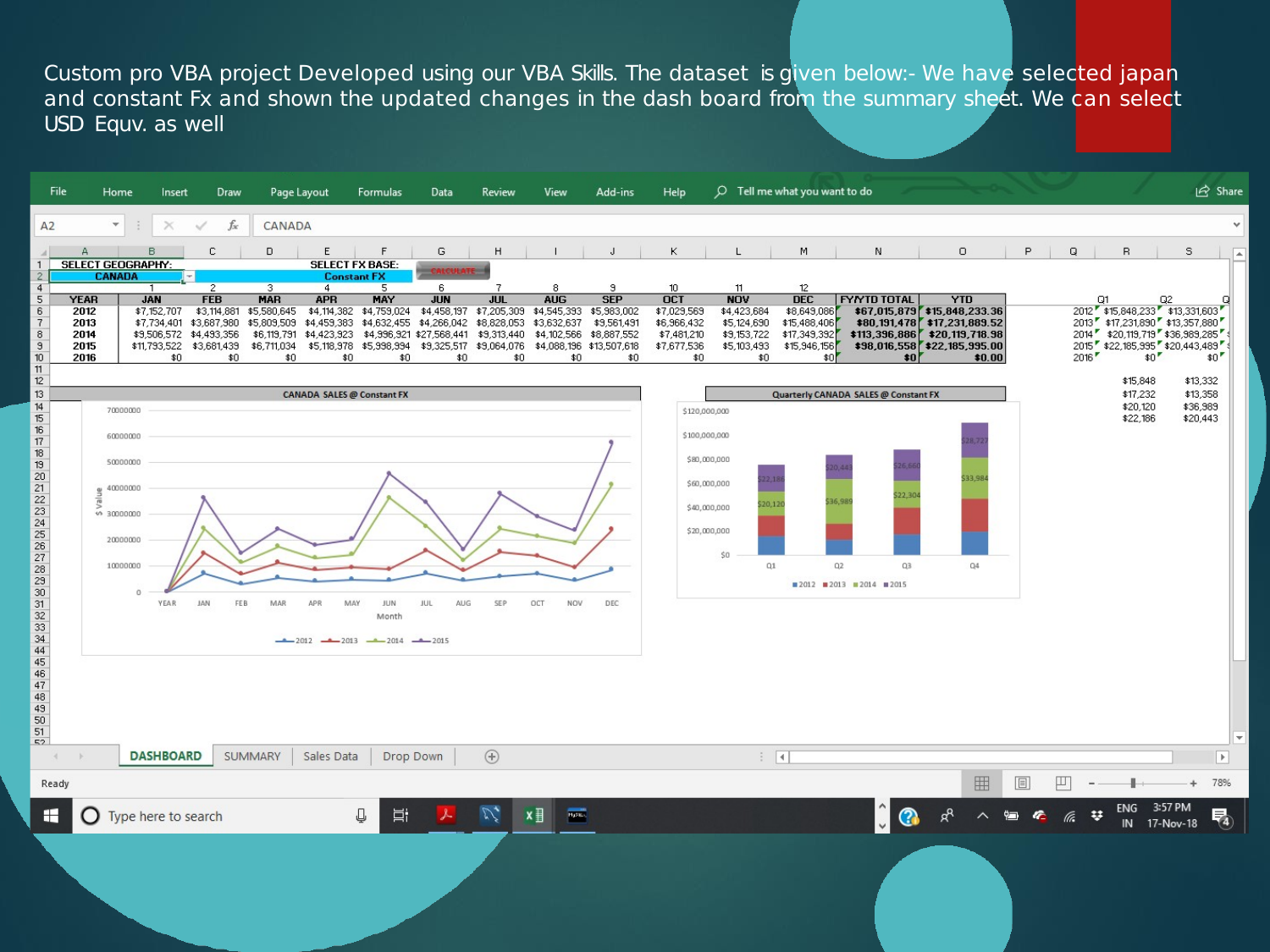

Custom pro VBA project Developed using our VBA Skills. The dataset	is given below:- We have selected japan  and constant Fx and shown the updated changes in the dash board from the summary sheet. We can select USD  Equv. as well